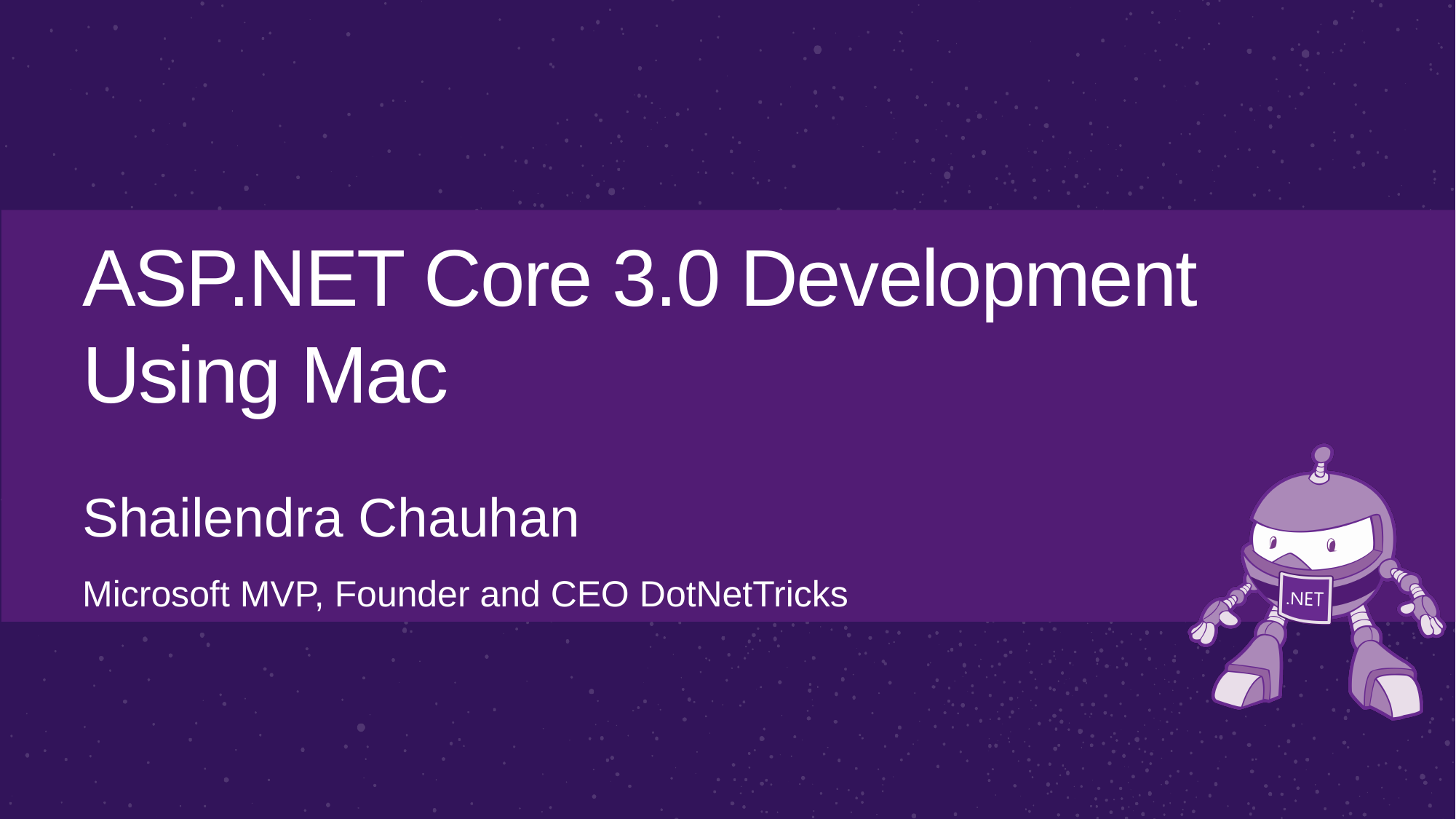

# ASP.NET Core 3.0 Development Using Mac
Shailendra Chauhan
Microsoft MVP, Founder and CEO DotNetTricks